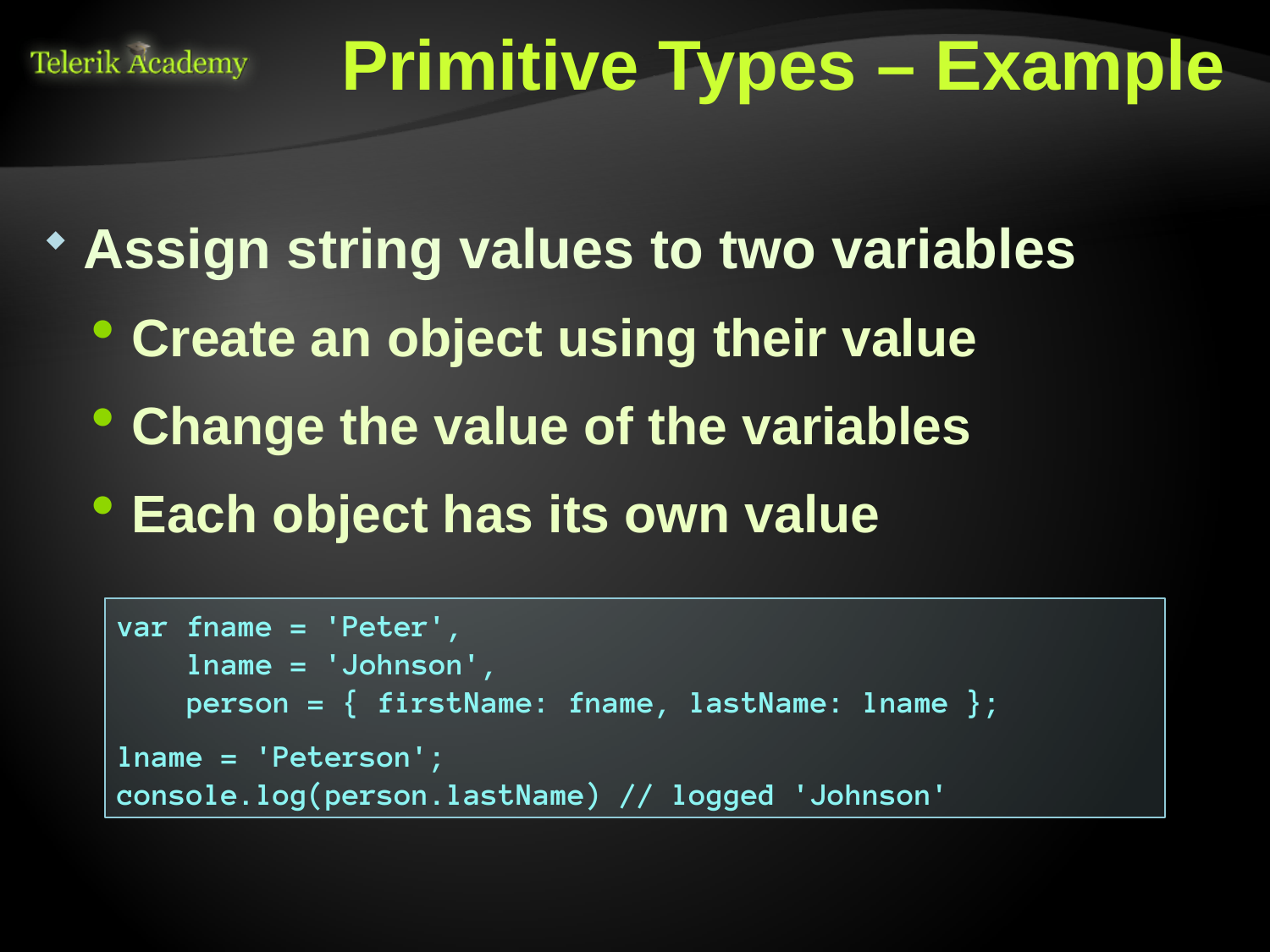

# Primitive Types – Example
Assign string values to two variables
Create an object using their value
Change the value of the variables
Each object has its own value
var fname = 'Peter',
    lname = 'Johnson',
    person = { firstName: fname, lastName: lname };
lname = 'Peterson';
console.log(person.lastName) // logged 'Johnson'